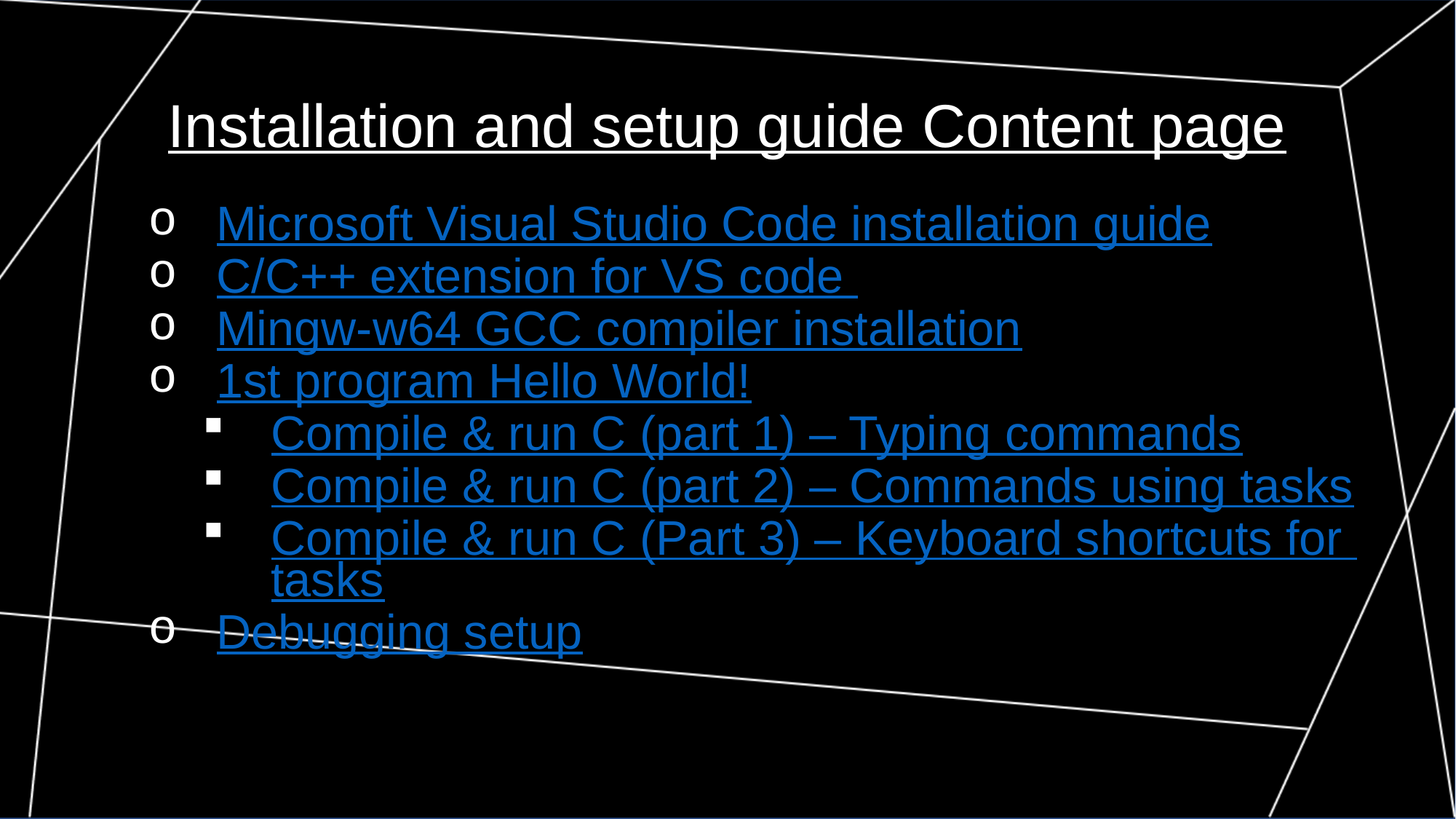

Installation and setup guide Content page
Microsoft Visual Studio Code installation guide
C/C++ extension for VS code
Mingw-w64 GCC compiler installation
1st program Hello World!
Compile & run C (part 1) – Typing commands
Compile & run C (part 2) – Commands using tasks
Compile & run C (Part 3) – Keyboard shortcuts for tasks
Debugging setup